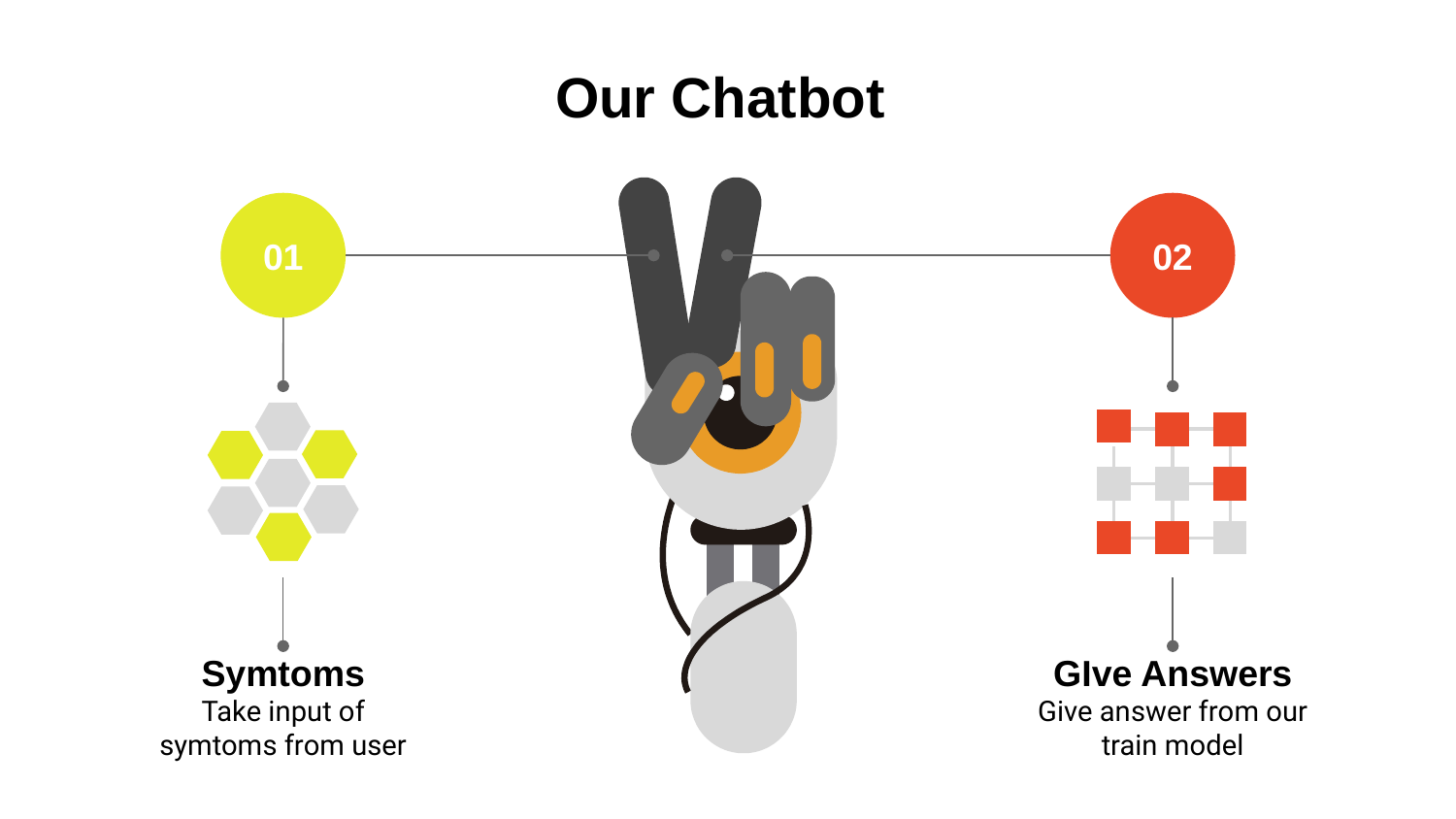

# Our Chatbot

01
Symtoms
Take input of symtoms from user
02
GIve Answers
Give answer from our train model